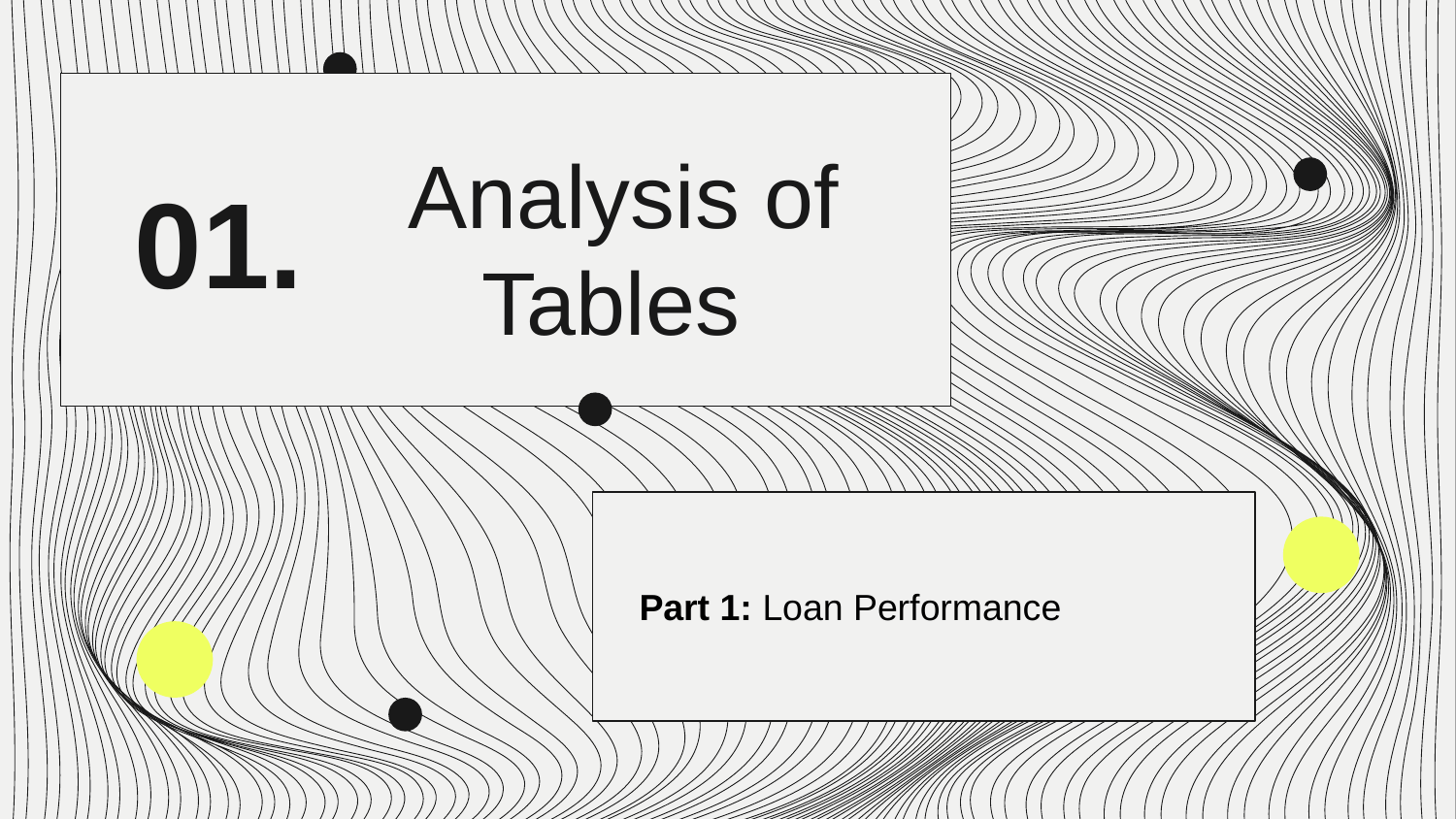

01.
# Analysis of Tables

    Part 1: Loan Performance